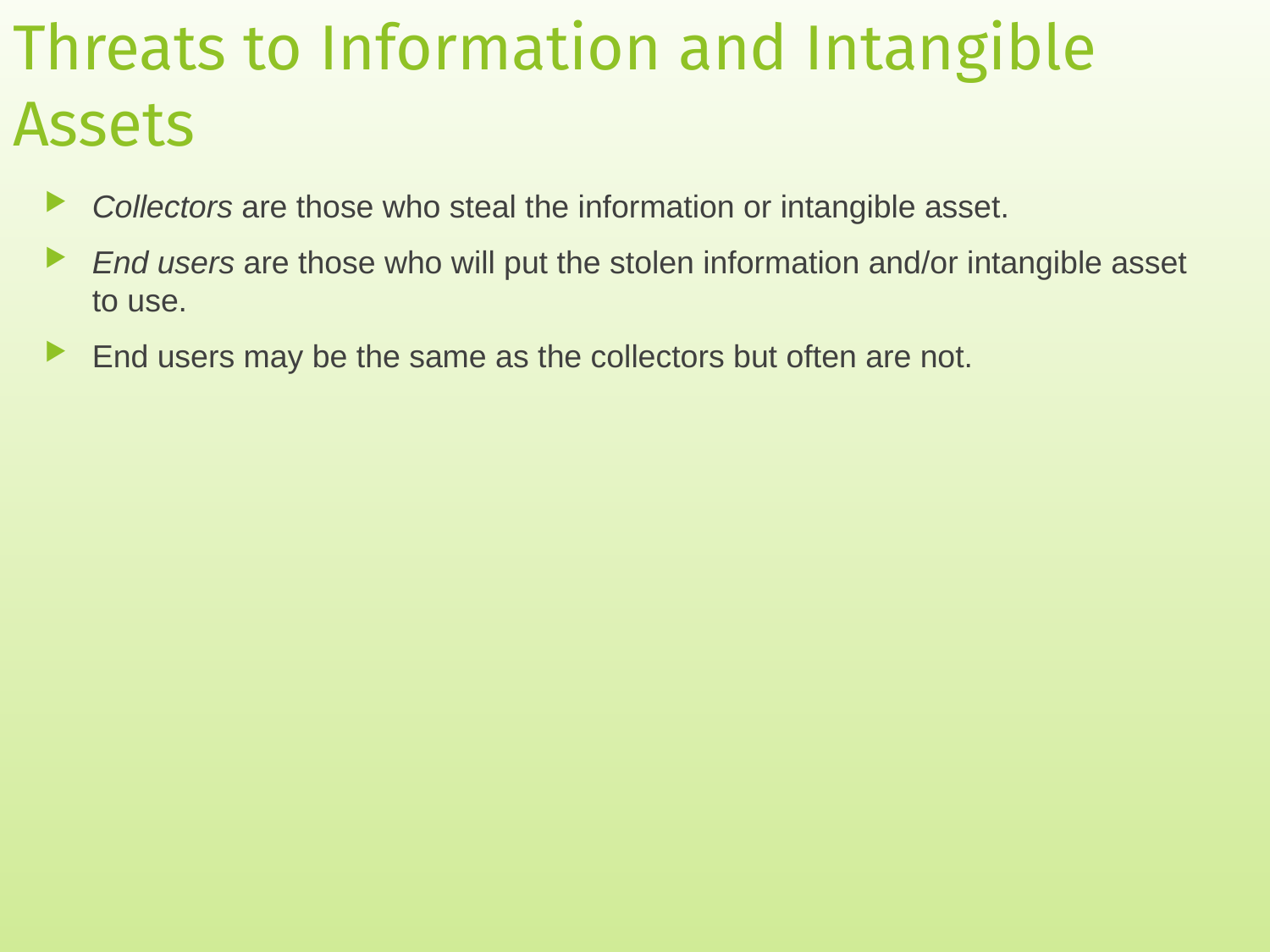

# Threats to Information and Intangible Assets
Collectors are those who steal the information or intangible asset.
End users are those who will put the stolen information and/or intangible asset to use.
End users may be the same as the collectors but often are not.
9